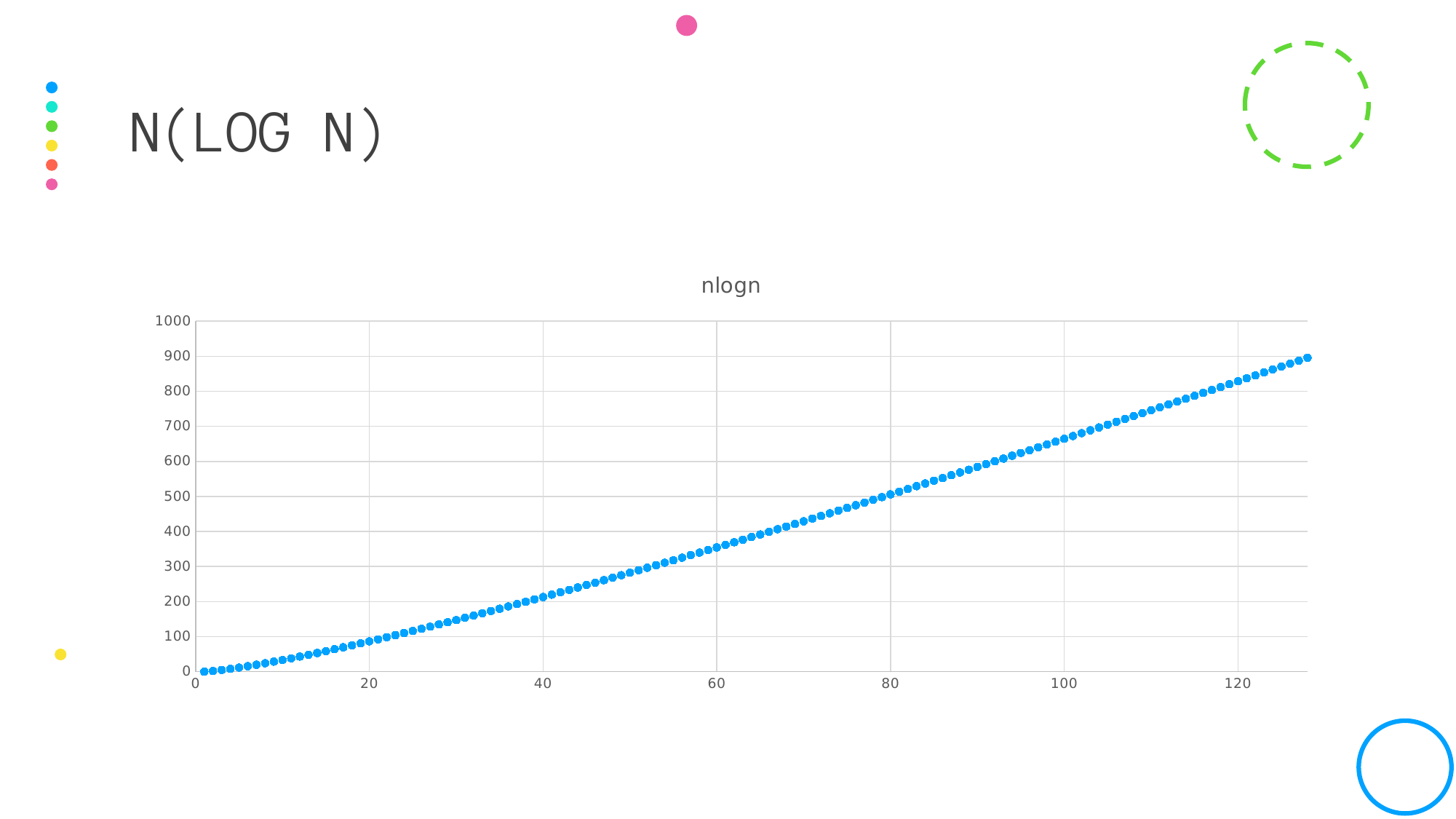

# N(log n)

### Chart:

| Category | nlogn |
|---|---|